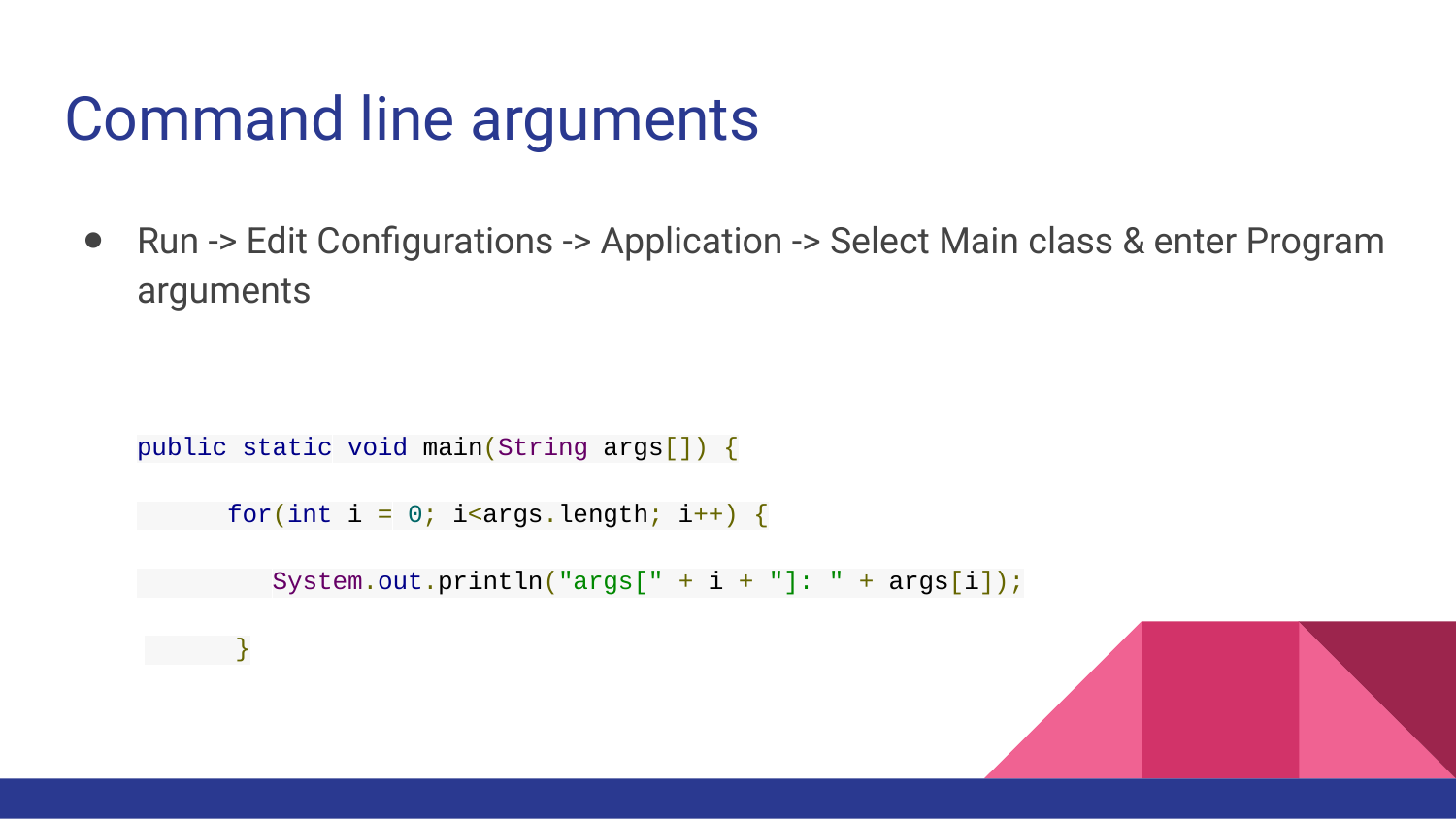

# Command line arguments
Run -> Edit Configurations -> Application -> Select Main class & enter Program arguments

public static void main(String args[]) {
      for(int i = 0; i<args.length; i++) {
         System.out.println("args[" + i + "]: " + args[i]);
      }